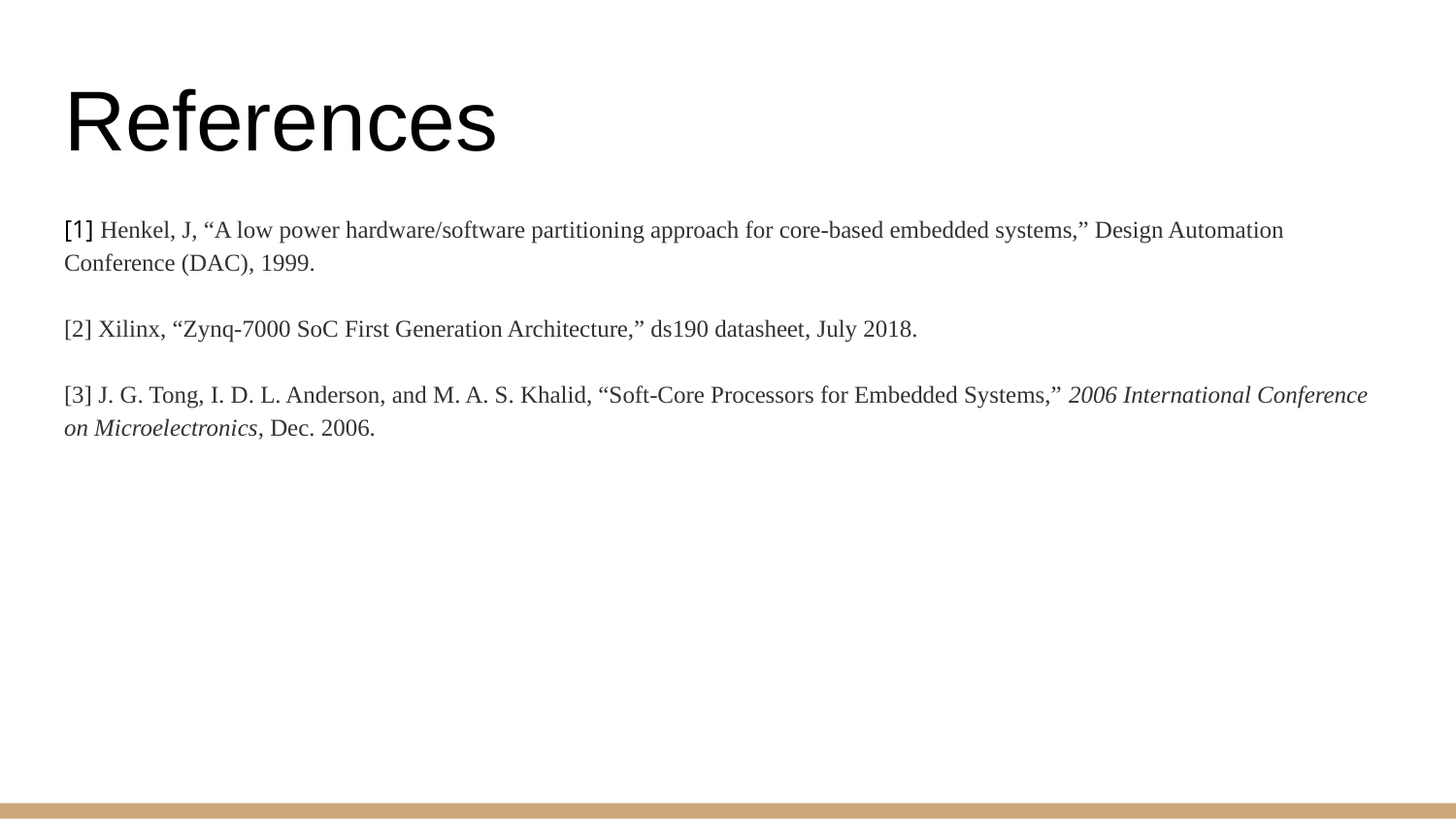

# References
[1] Henkel, J, “A low power hardware/software partitioning approach for core-based embedded systems,” Design Automation Conference (DAC), 1999.
[2] Xilinx, “Zynq-7000 SoC First Generation Architecture,” ds190 datasheet, July 2018.
[3] J. G. Tong, I. D. L. Anderson, and M. A. S. Khalid, “Soft-Core Processors for Embedded Systems,” 2006 International Conference on Microelectronics, Dec. 2006.